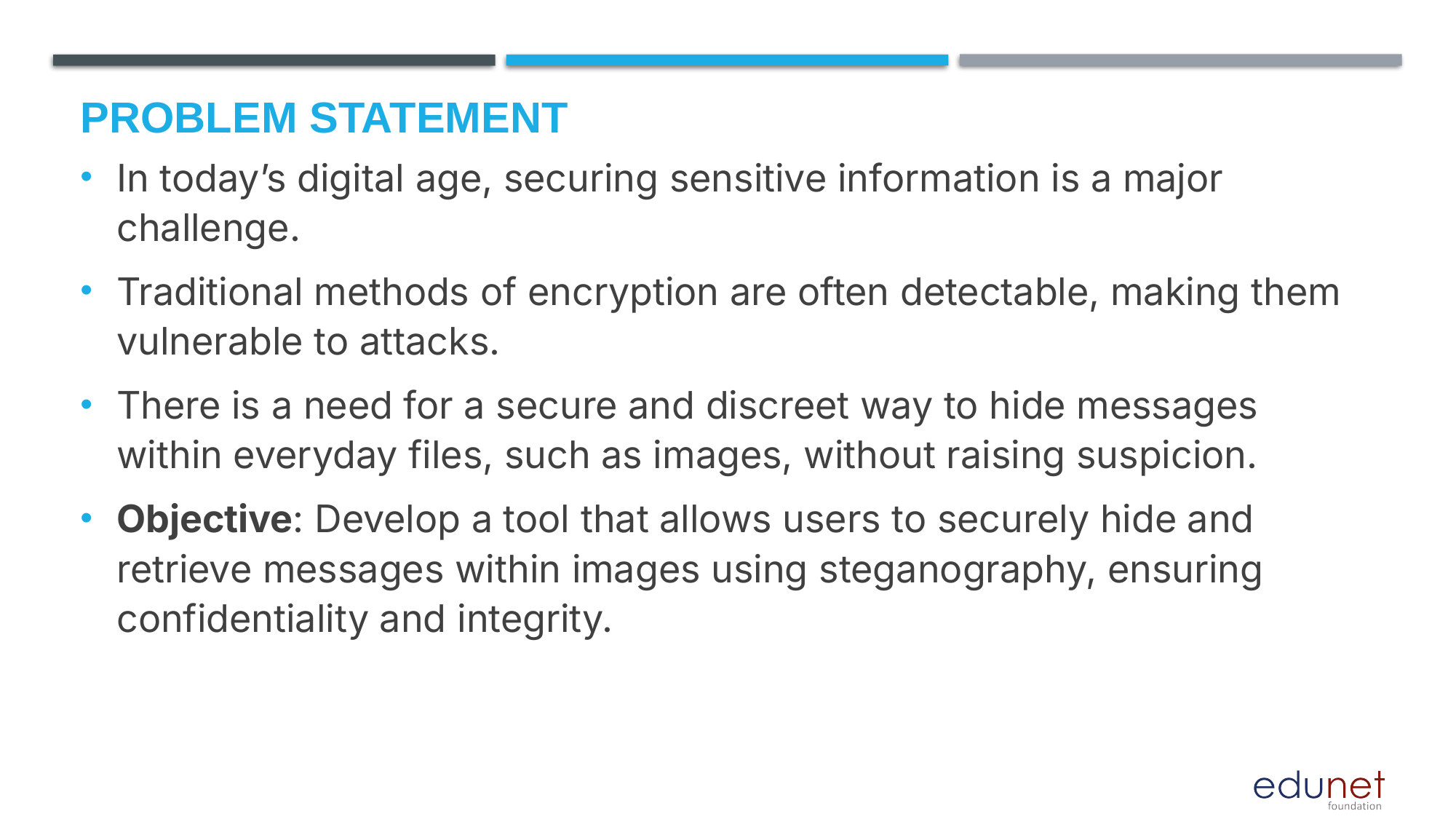

# Problem Statement
In today’s digital age, securing sensitive information is a major challenge.
Traditional methods of encryption are often detectable, making them vulnerable to attacks.
There is a need for a secure and discreet way to hide messages within everyday files, such as images, without raising suspicion.
Objective: Develop a tool that allows users to securely hide and retrieve messages within images using steganography, ensuring confidentiality and integrity.